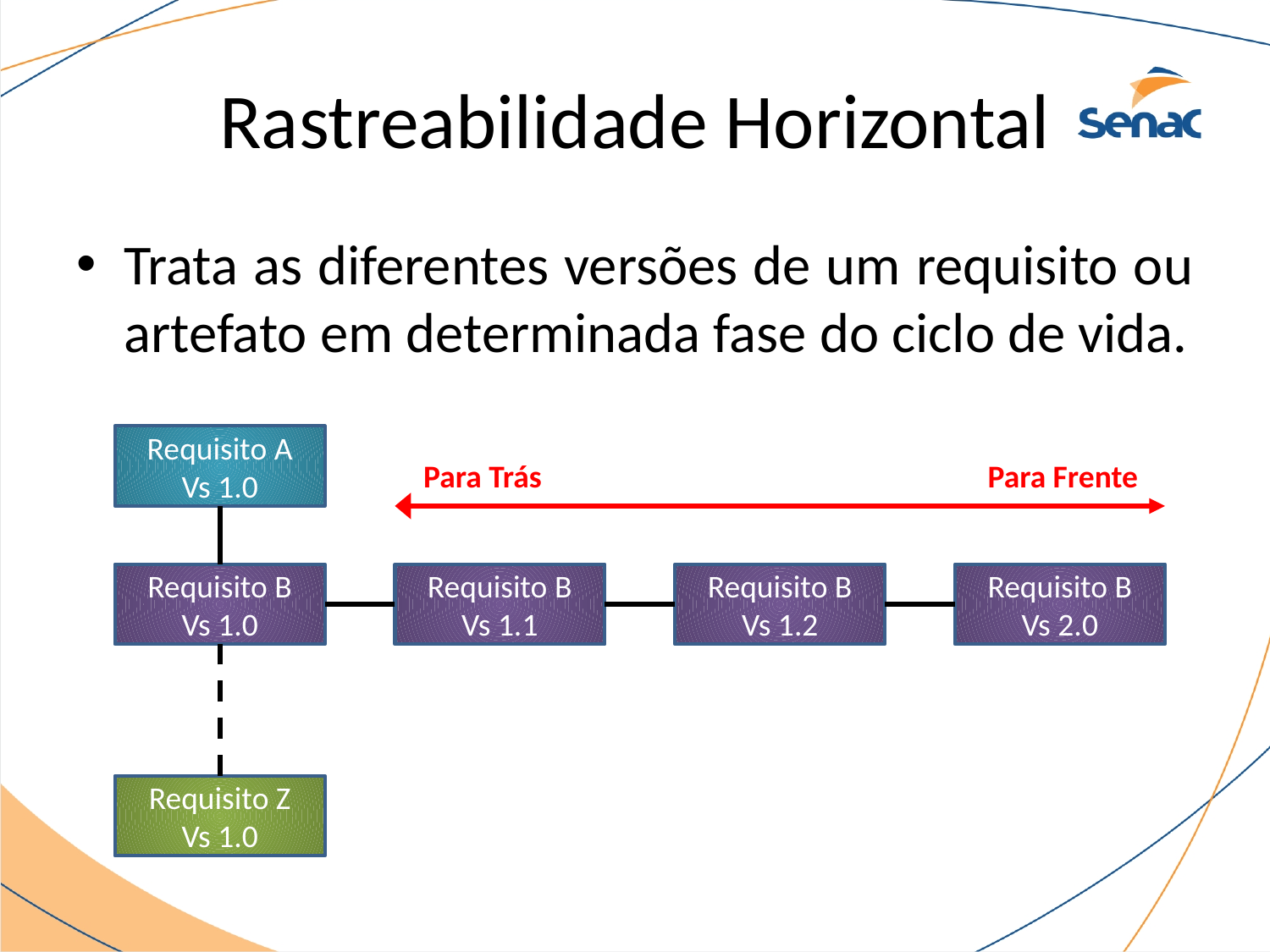

# Rastreabilidade Horizontal
Trata as diferentes versões de um requisito ou artefato em determinada fase do ciclo de vida.

Requisito A
Vs 1.0
Para Trás
Para Frente
Requisito B
Vs 1.0
Requisito B
Vs 1.1
Requisito B
Vs 1.2
Requisito B
Vs 2.0
Requisito Z
Vs 1.0